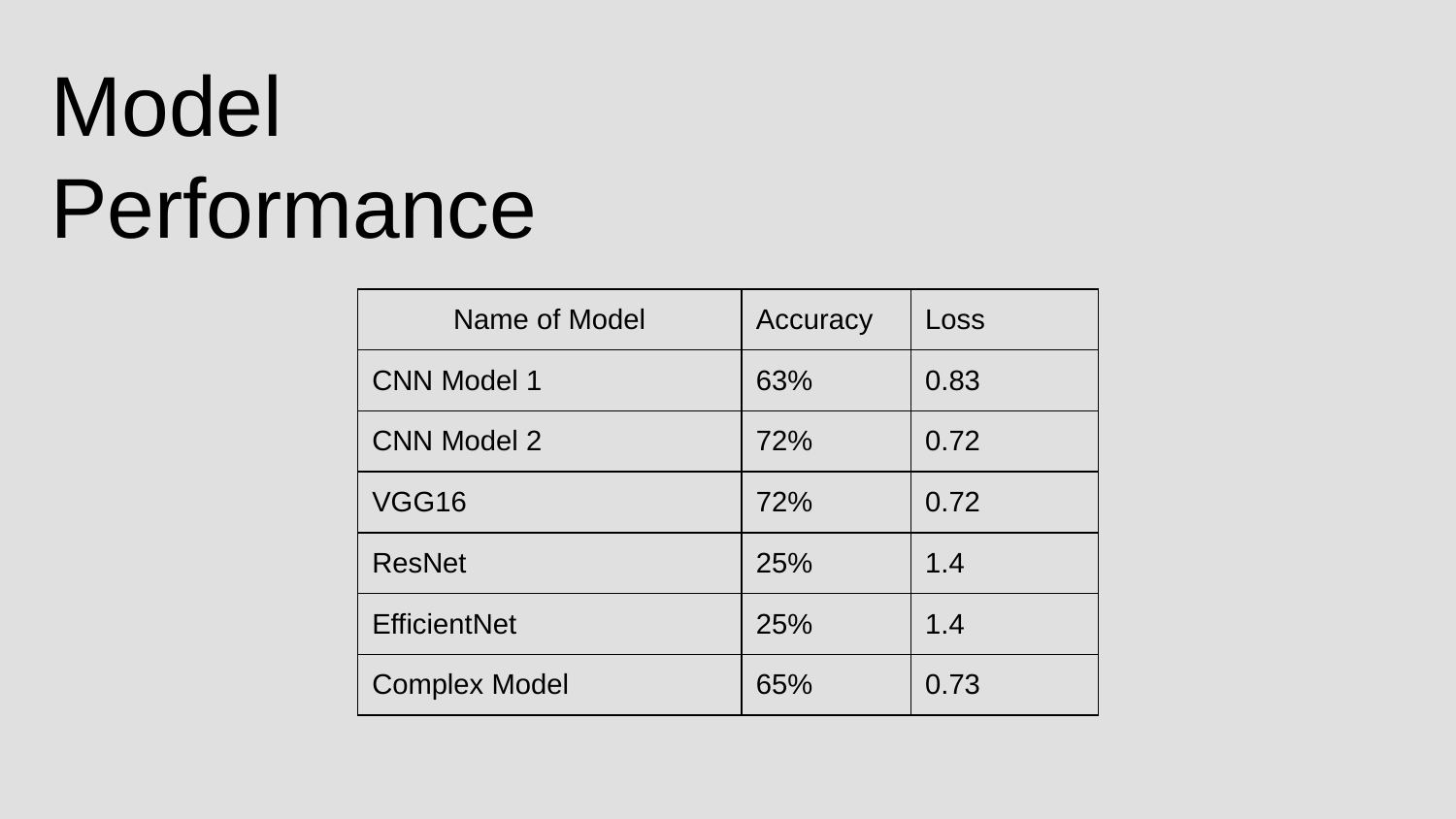

# Model Performance
| Name of Model | Accuracy | Loss |
| --- | --- | --- |
| CNN Model 1 | 63% | 0.83 |
| CNN Model 2 | 72% | 0.72 |
| VGG16 | 72% | 0.72 |
| ResNet | 25% | 1.4 |
| EfficientNet | 25% | 1.4 |
| Complex Model | 65% | 0.73 |